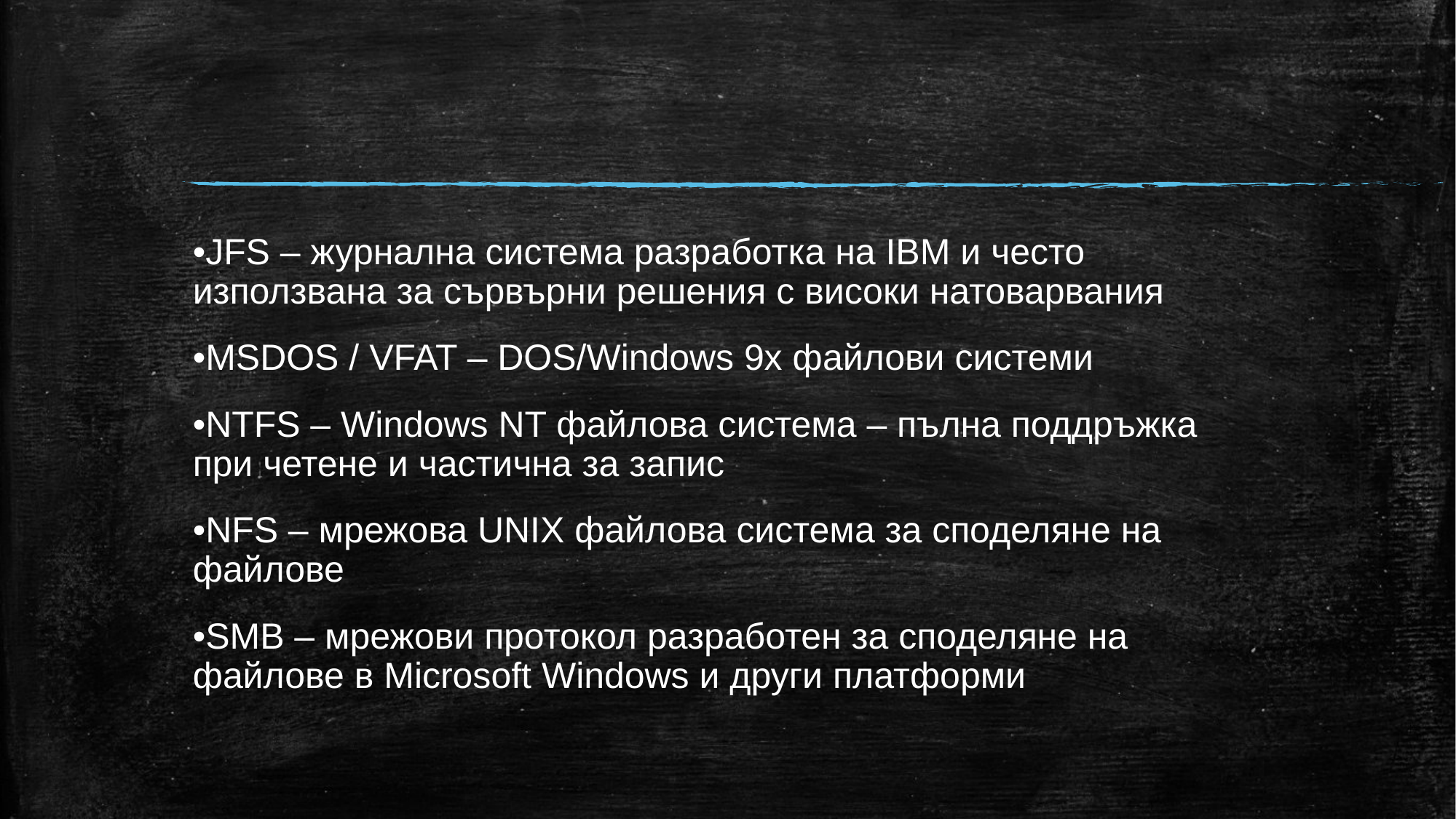

#
•JFS – журнална система разработка на IBM и често използвана за сървърни решения с високи натоварвания
•MSDOS / VFAT – DOS/Windows 9x файлови системи
•NTFS – Windows NT файлова система – пълна поддръжка при четене и частична за запис
•NFS – мрежова UNIX файлова система за споделяне на файлове
•SMB – мрежови протокол разработен за споделяне на файлове в Microsoft Windows и други платформи